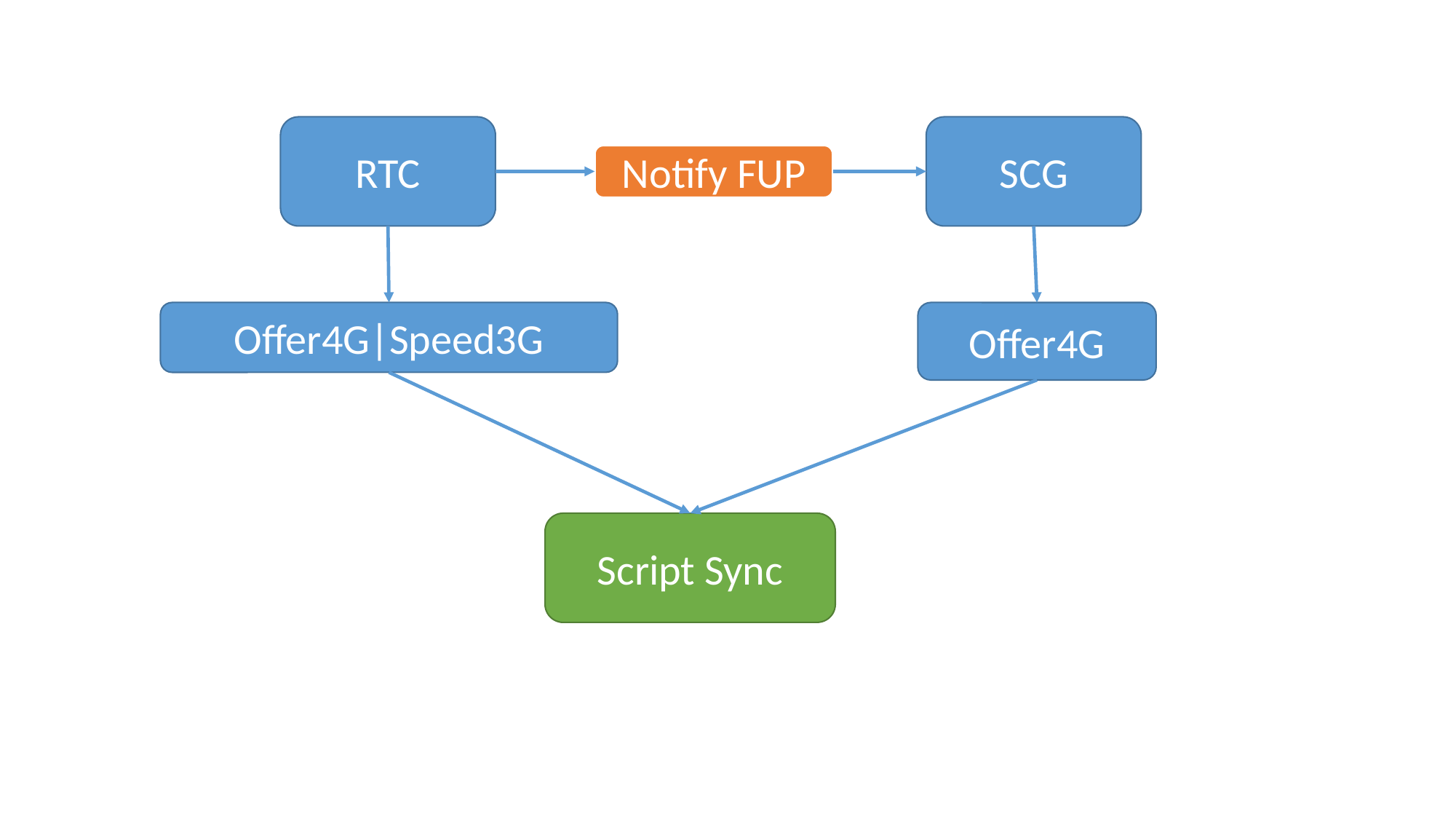

RTC
SCG
Notify FUP
Offer4G|Speed3G
Offer4G
Script Sync